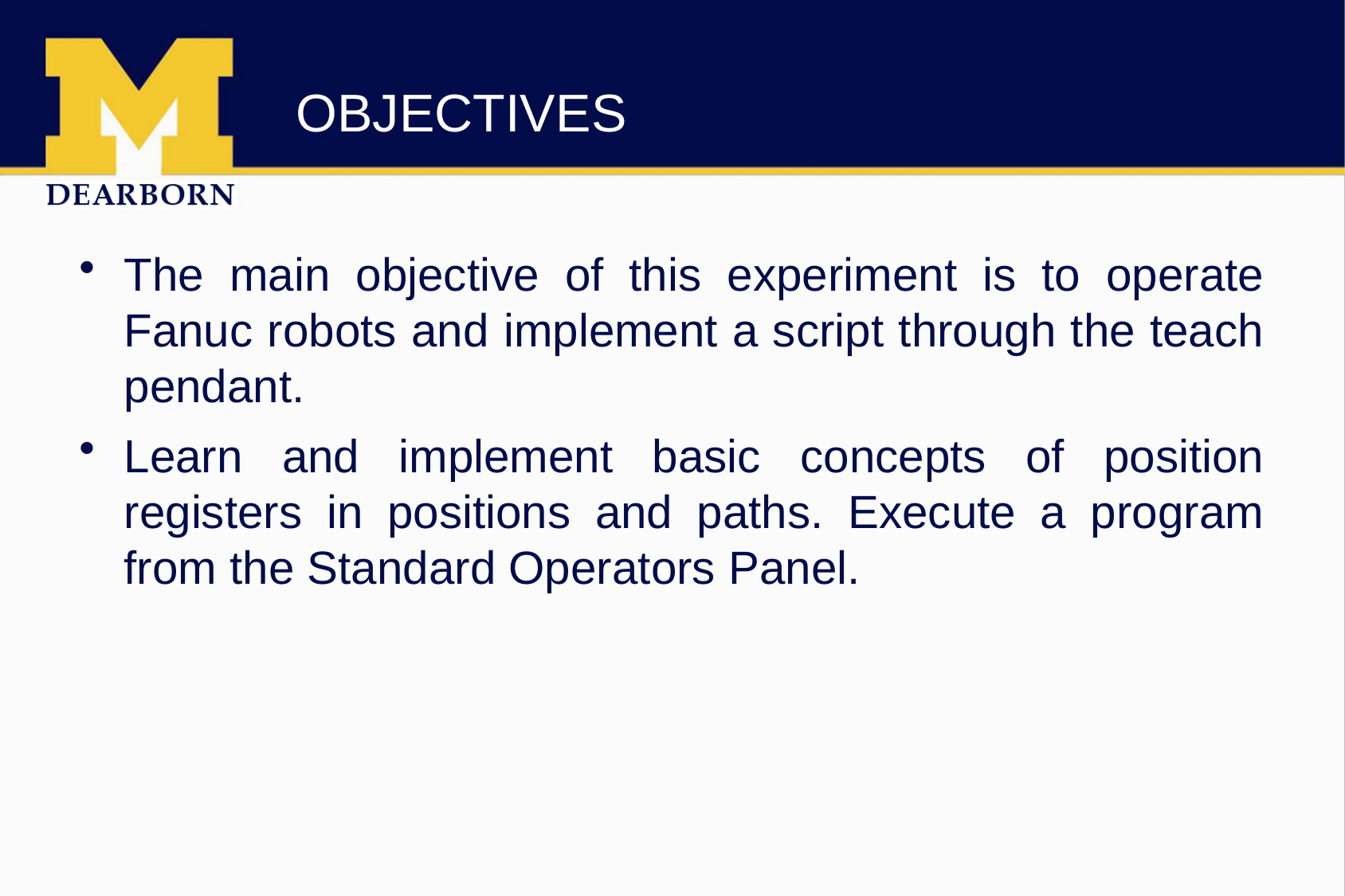

# OBJECTIVES
The main objective of this experiment is to operate Fanuc robots and implement a script through the teach pendant.
Learn and implement basic concepts of position registers in positions and paths. Execute a program from the Standard Operators Panel.